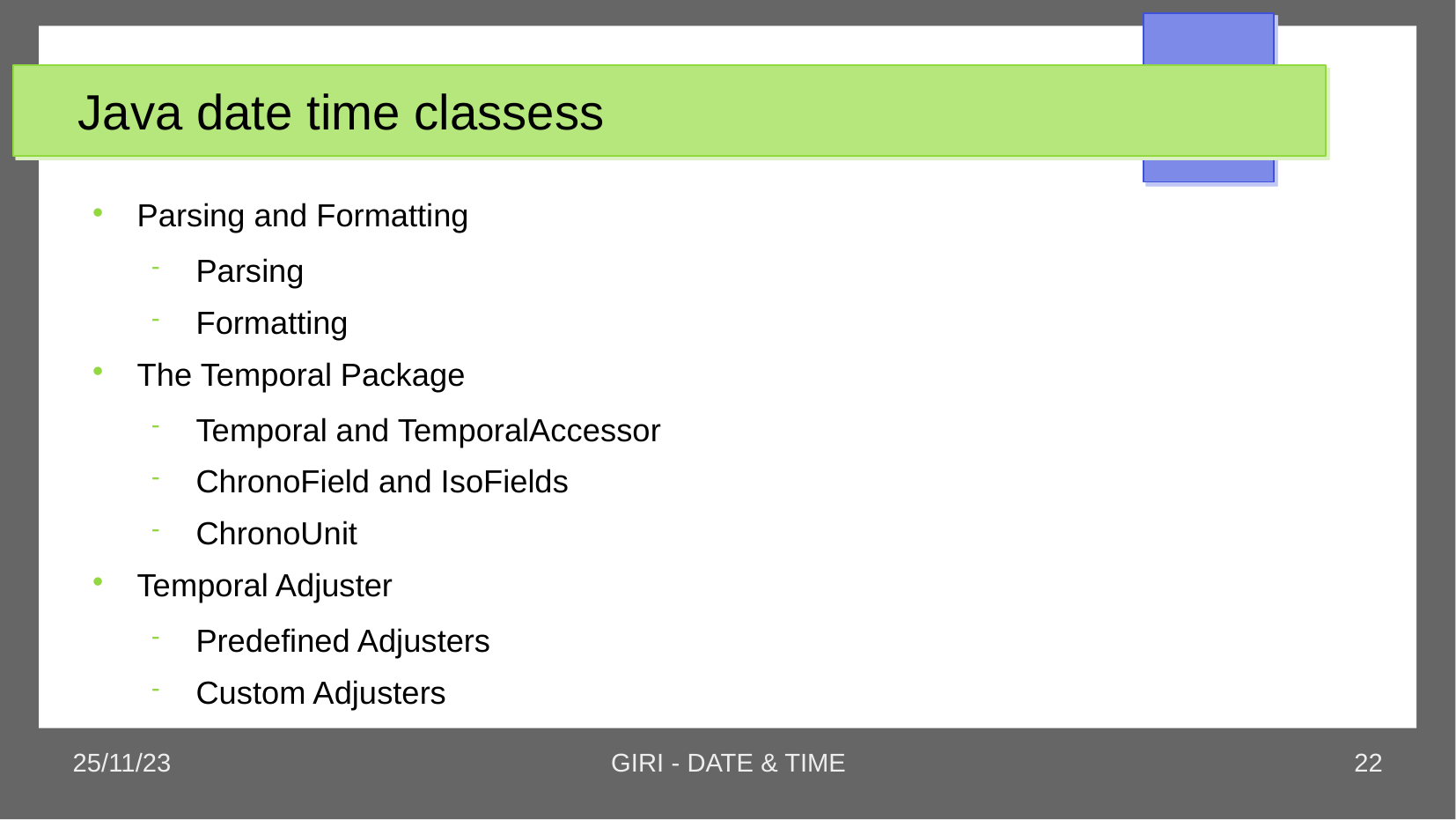

# Java date time classess
Parsing and Formatting
Parsing
Formatting
The Temporal Package
Temporal and TemporalAccessor
ChronoField and IsoFields
ChronoUnit
Temporal Adjuster
Predefined Adjusters
Custom Adjusters

25/11/23
GIRI - DATE & TIME
22